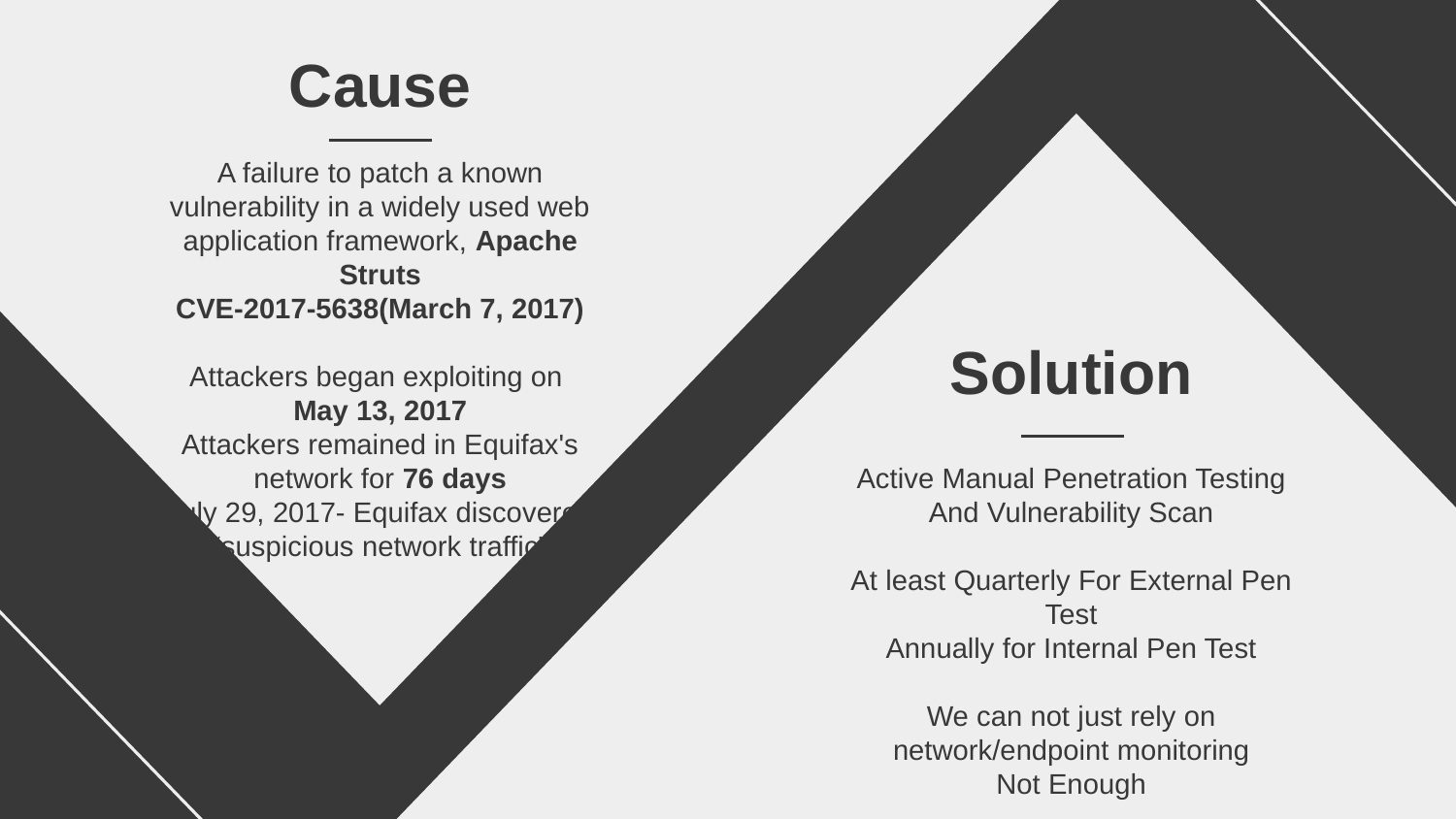

Cause
A failure to patch a known vulnerability in a widely used web application framework, Apache Struts
CVE-2017-5638(March 7, 2017)

Attackers began exploiting on
May 13, 2017
Attackers remained in Equifax's network for 76 days
July 29, 2017- Equifax discovered “suspicious network traffic”

# Solution
Active Manual Penetration Testing
And Vulnerability Scan

At least Quarterly For External Pen Test
Annually for Internal Pen Test

We can not just rely on network/endpoint monitoring
Not Enough